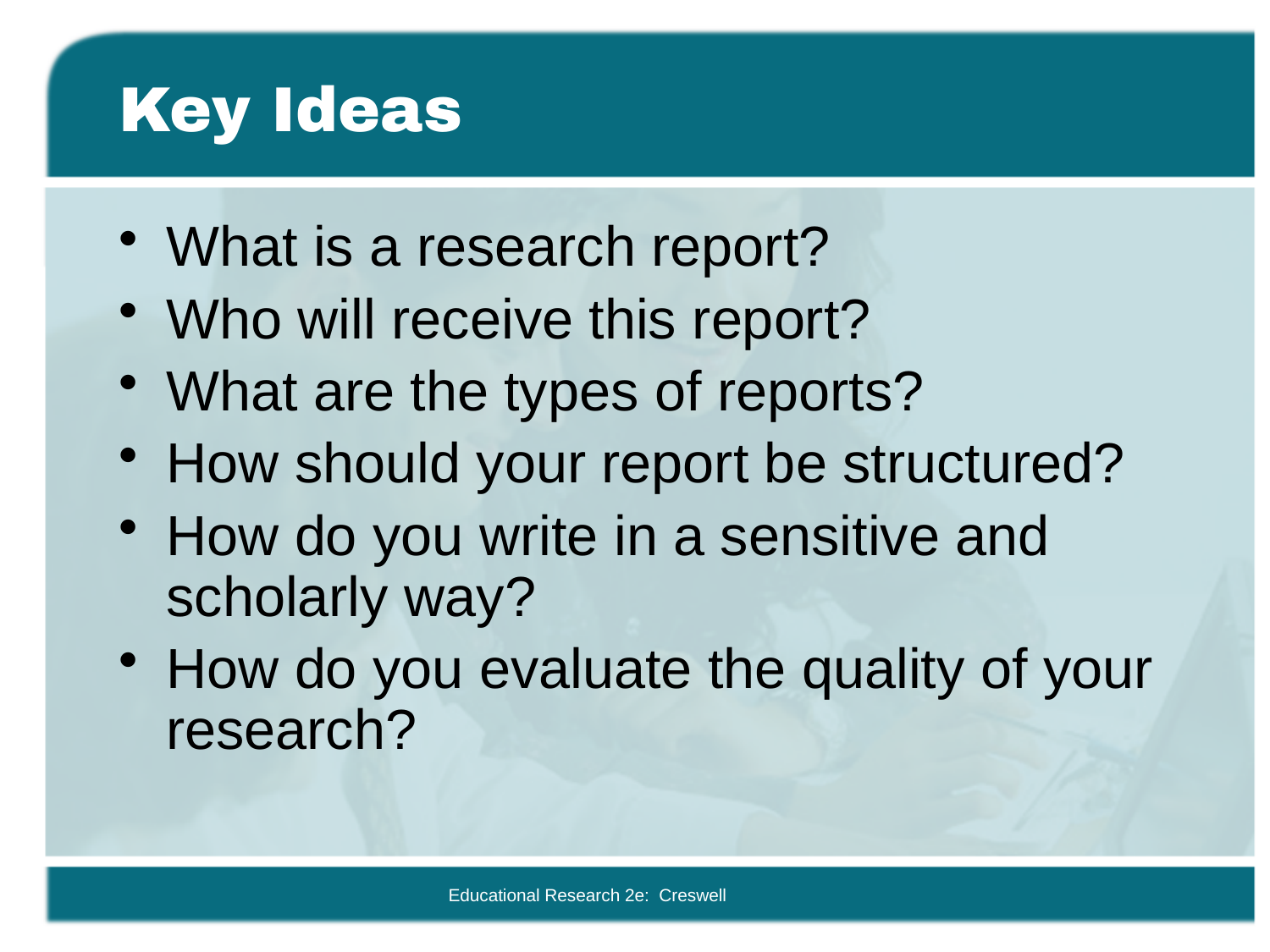

# Key Ideas
What is a research report?
Who will receive this report?
What are the types of reports?
How should your report be structured?
How do you write in a sensitive and scholarly way?
How do you evaluate the quality of your research?
Educational Research 2e:  Creswell